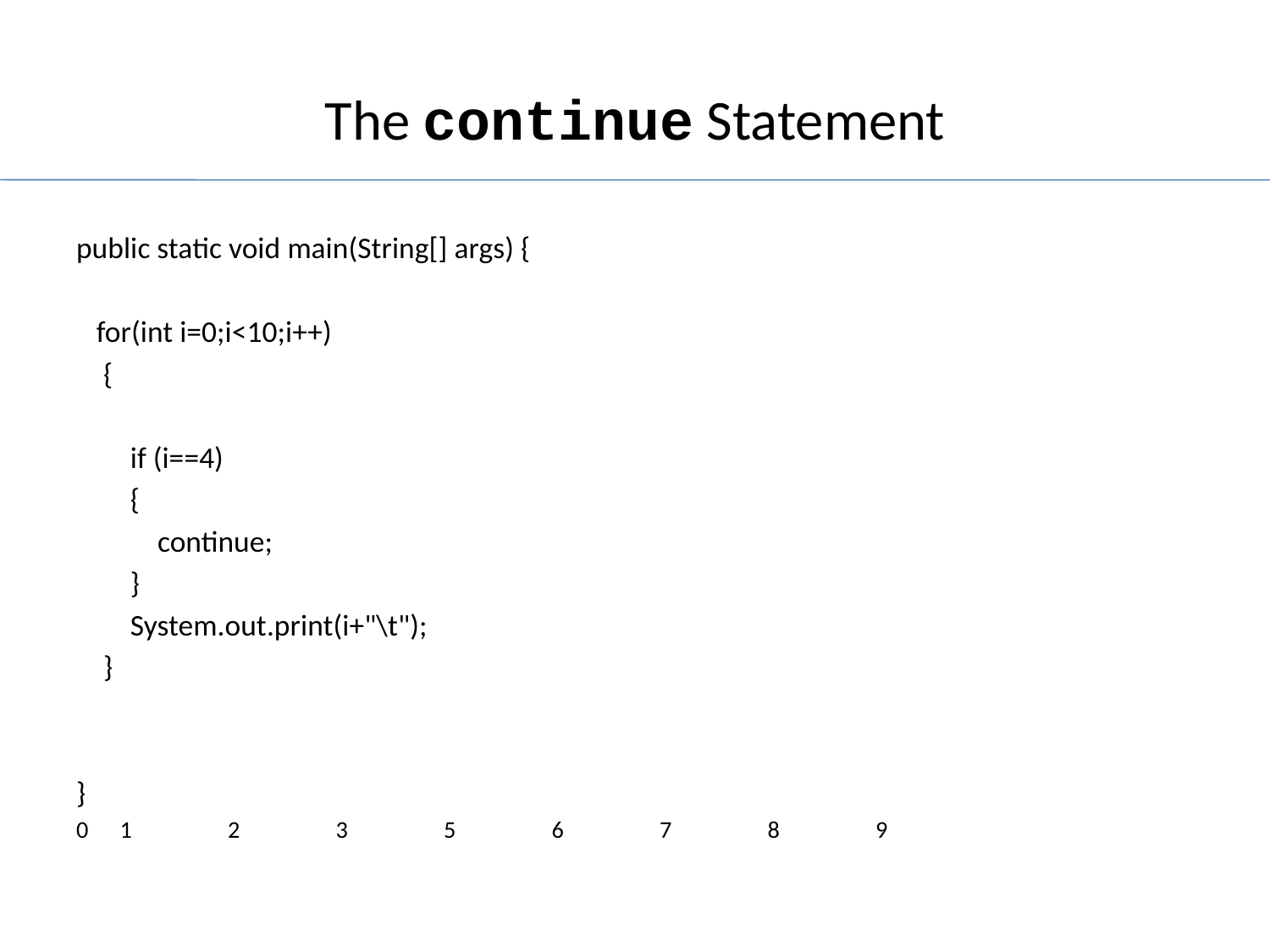

# The continue Statement
public static void main(String[] args) {

   for(int i=0;i<10;i++)
    {

        if (i==4)
        {
            continue;
        }
        System.out.print(i+"\t");
    }

}
0	1	2	3	5	6	7	8	9